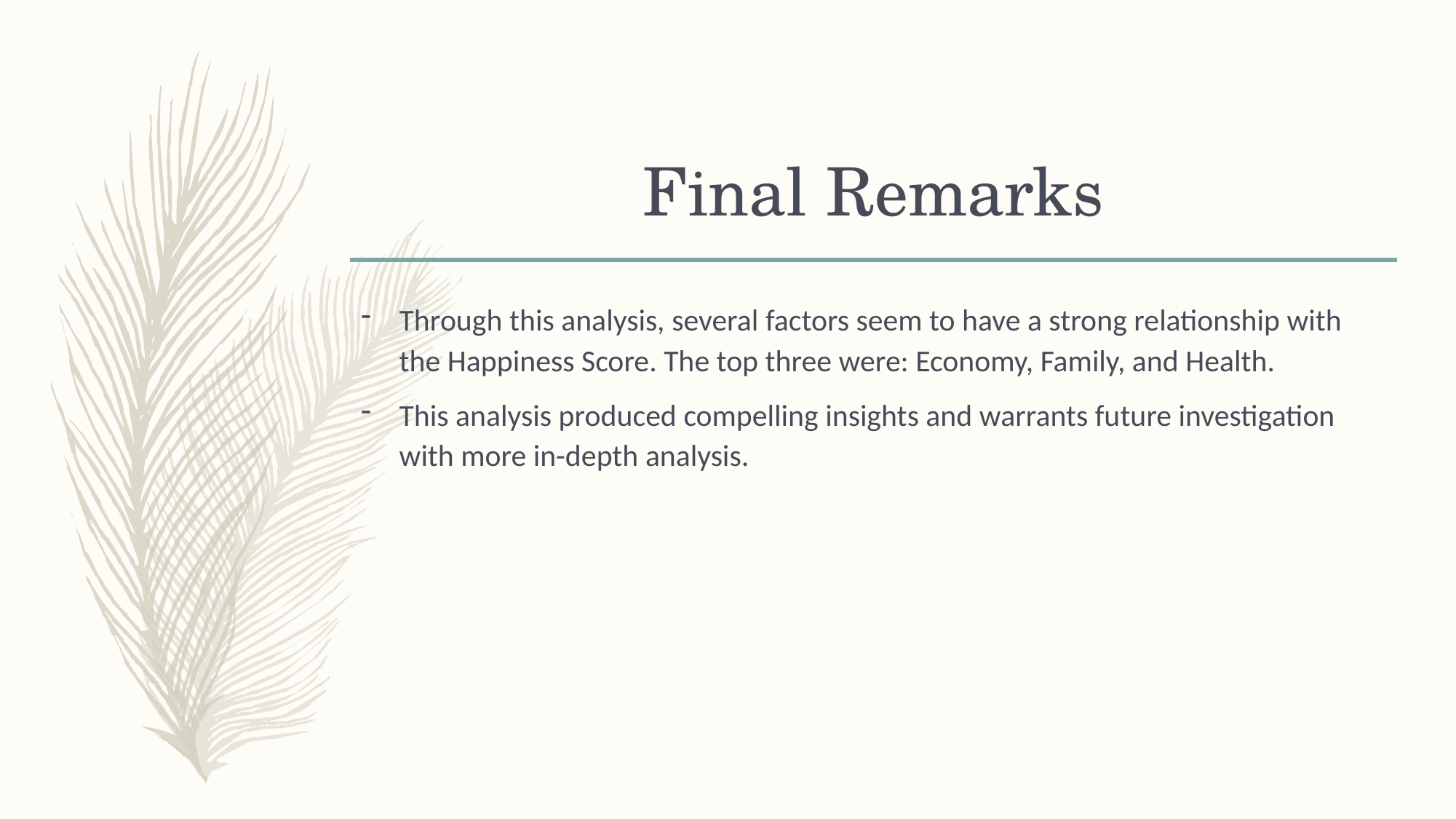

# Final Remarks
Through this analysis, several factors seem to have a strong relationship with the Happiness Score. The top three were: Economy, Family, and Health.
This analysis produced compelling insights and warrants future investigation with more in-depth analysis.